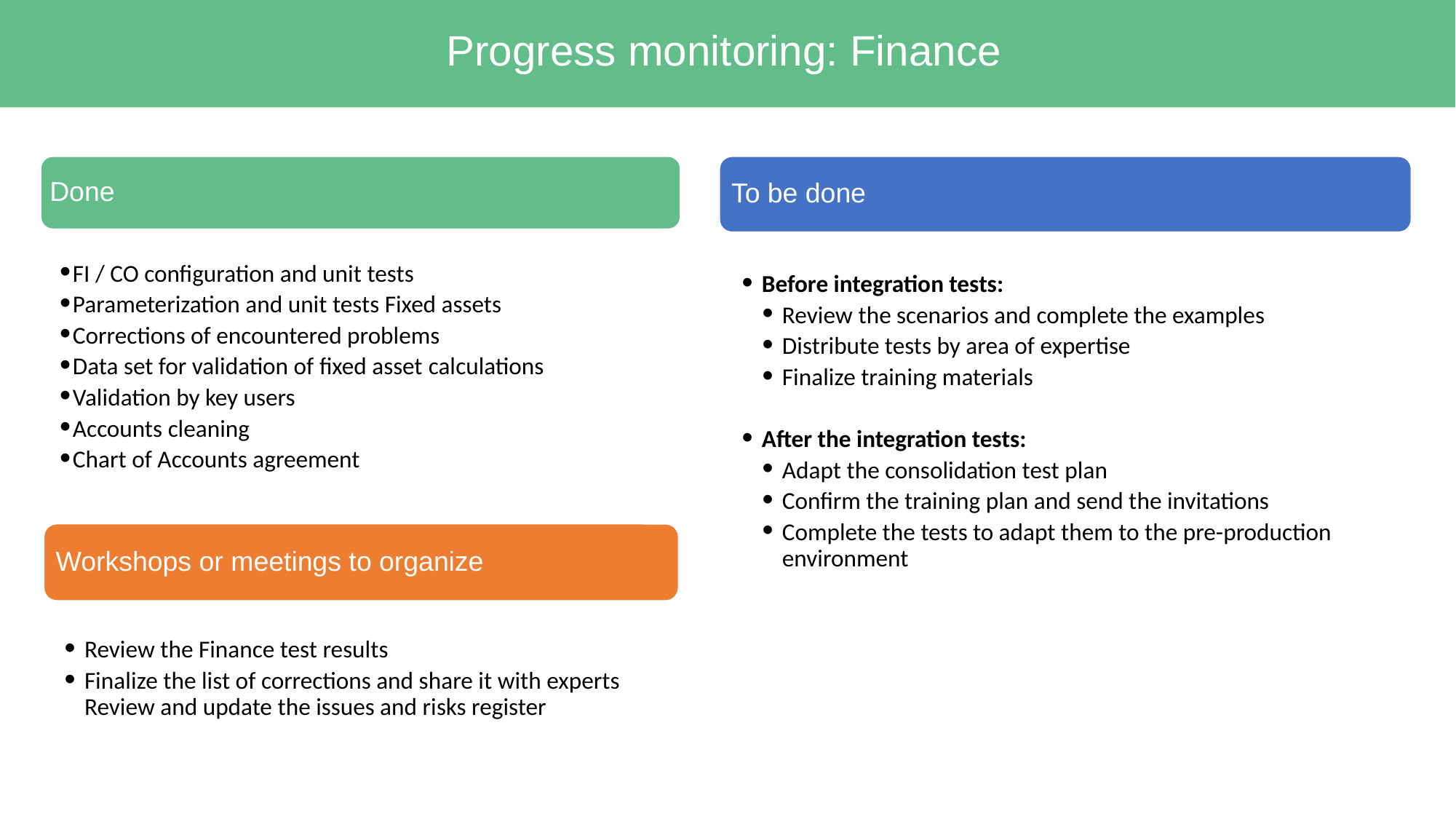

# Progress monitoring: Finance

Done

To be done

Before integration tests:
Review the scenarios and complete the examples
Distribute tests by area of expertise
Finalize training materials

After the integration tests:
Adapt the consolidation test plan
Confirm the training plan and send the invitations
Complete the tests to adapt them to the pre-production environment

FI / CO configuration and unit tests
Parameterization and unit tests Fixed assets
Corrections of encountered problems
Data set for validation of fixed asset calculations
Validation by key users
Accounts cleaning
Chart of Accounts agreement

Workshops or meetings to organize

Review the Finance test results
Finalize the list of corrections and share it with experts
Review and update the issues and risks register